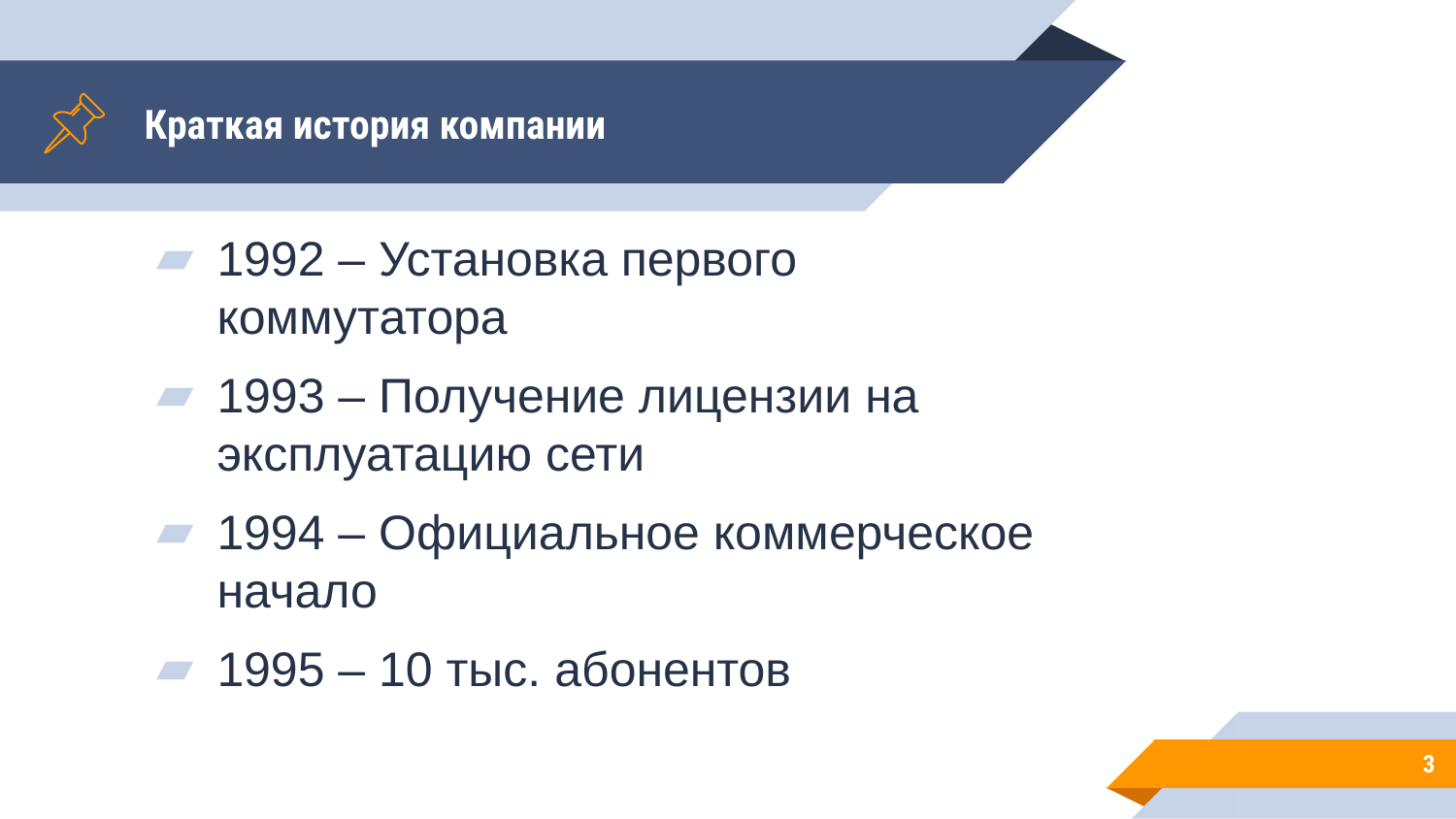

# Краткая история компании

1992 – Установка первого коммутатора
1993 – Получение лицензии на эксплуатацию сети
1994 – Официальное коммерческое начало
1995 – 10 тыс. абонентов
3